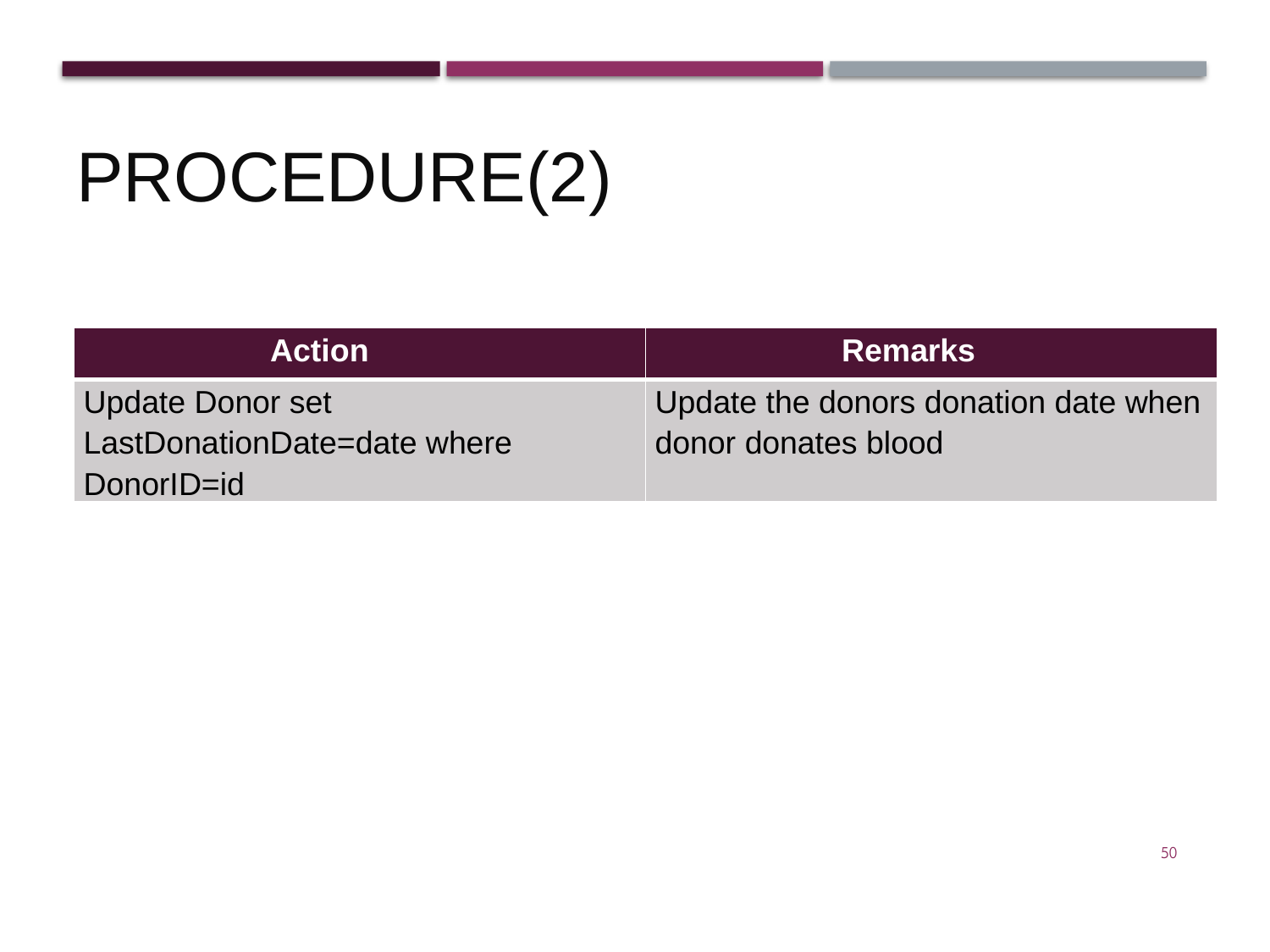

Procedure(2)
| Action | Remarks |
| --- | --- |
| Update Donor set LastDonationDate=date where DonorID=id | Update the donors donation date when donor donates blood |
50